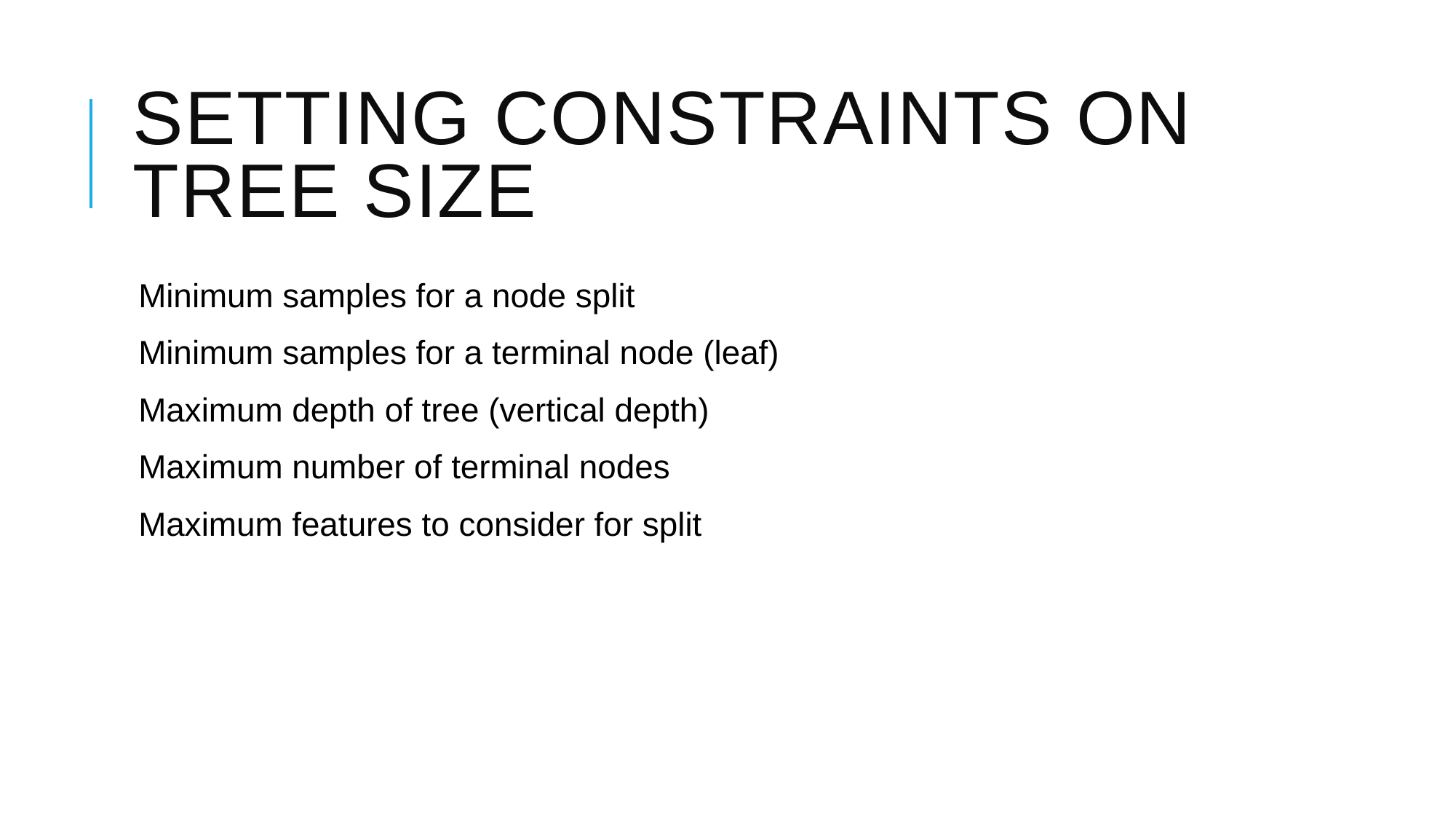

# Setting Constraints on Tree Size
Minimum samples for a node split
Minimum samples for a terminal node (leaf)
Maximum depth of tree (vertical depth)
Maximum number of terminal nodes
Maximum features to consider for split